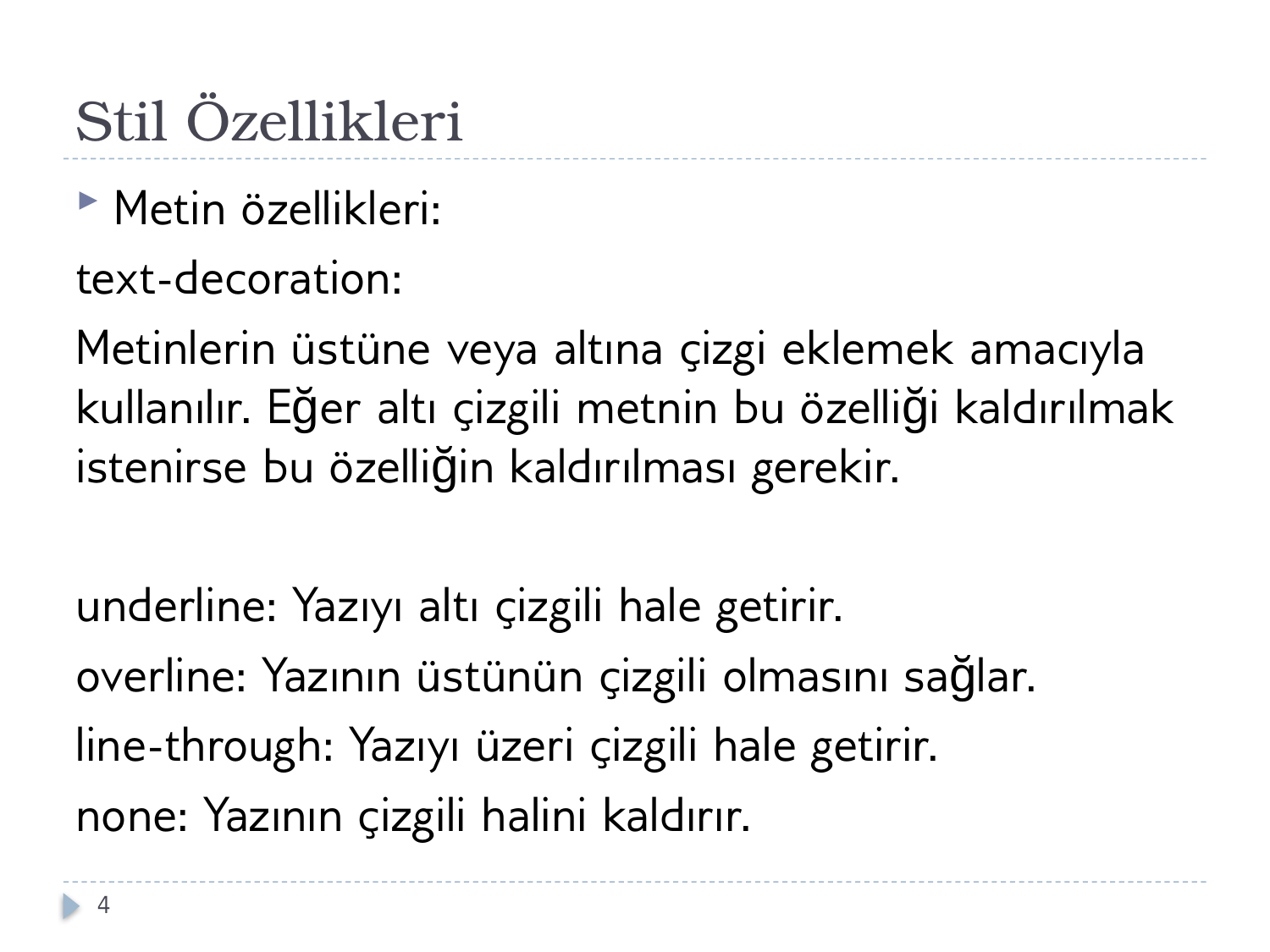

# Stil Özellikleri
Metin özellikleri:
text-decoration:
Metinlerin üstüne veya altına çizgi eklemek amacıyla kullanılır. Eğer altı çizgili metnin bu özelliği kaldırılmak istenirse bu özelliğin kaldırılması gerekir.

underline: Yazıyı altı çizgili hale getirir.
overline: Yazının üstünün çizgili olmasını sağlar.
line-through: Yazıyı üzeri çizgili hale getirir.
none: Yazının çizgili halini kaldırır.

4